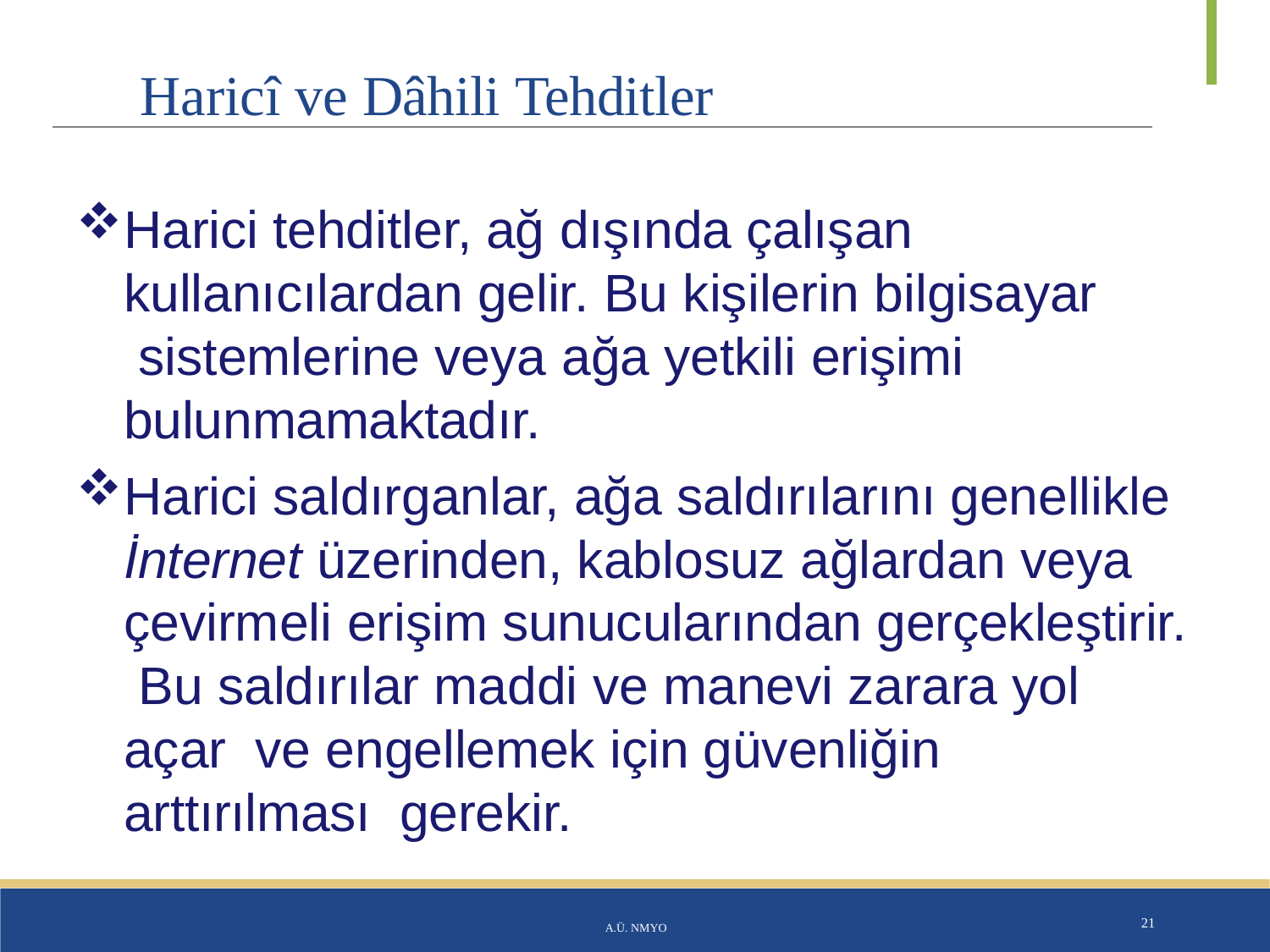

# Haricî ve Dâhili Tehditler
Harici tehditler, ağ dışında çalışan  kullanıcılardan gelir. Bu kişilerin bilgisayar  sistemlerine veya ağa yetkili erişimi  bulunmamaktadır.
Harici saldırganlar, ağa saldırılarını genellikle  İnternet üzerinden, kablosuz ağlardan veya  çevirmeli erişim sunucularından gerçekleştirir.  Bu saldırılar maddi ve manevi zarara yol açar  ve engellemek için güvenliğin arttırılması  gerekir.
A.Ü. NMYO
21